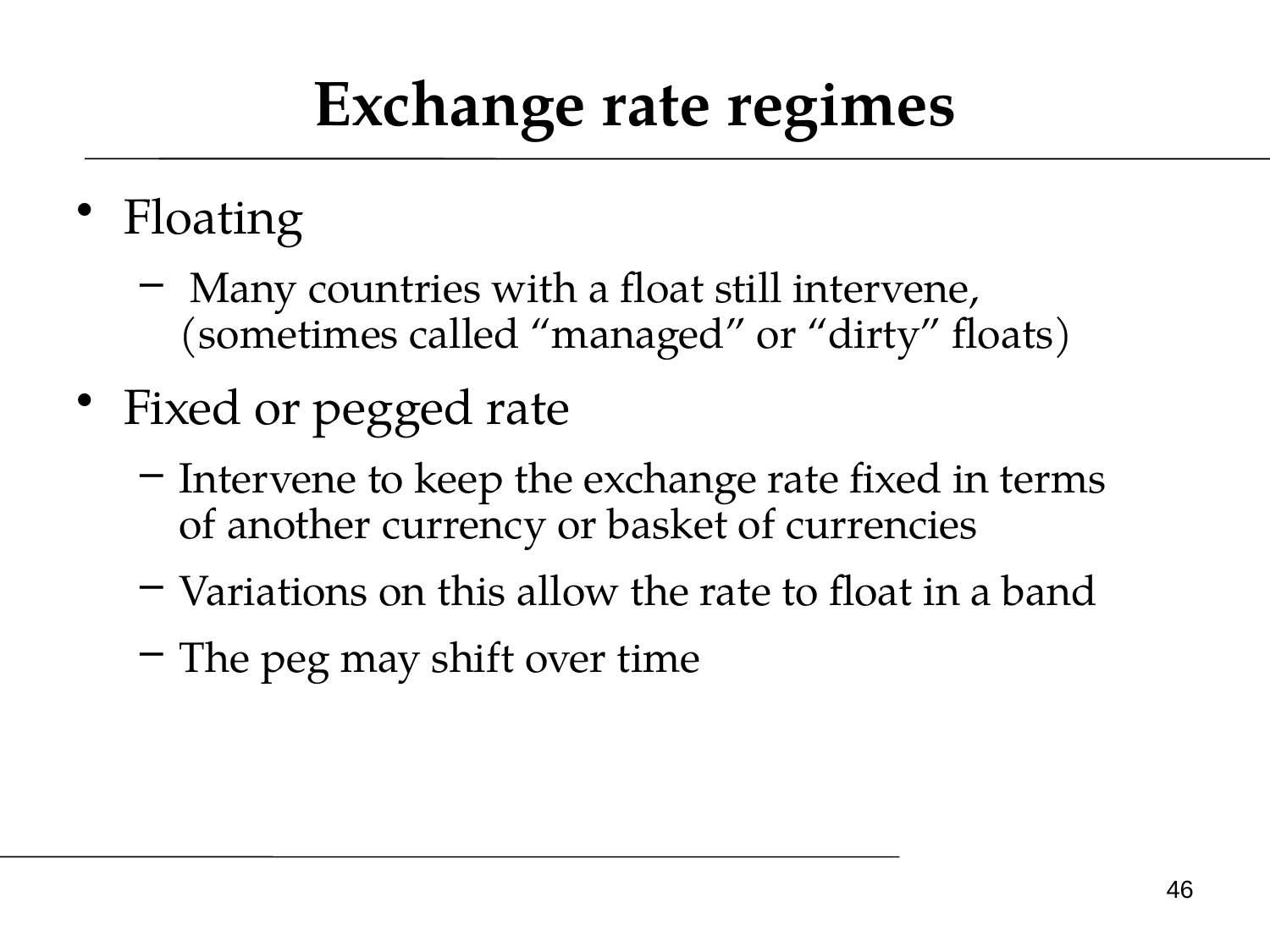

# Exchange rate regimes

Floating
 Many countries with a float still intervene, (sometimes called “managed” or “dirty” floats)
Fixed or pegged rate
Intervene to keep the exchange rate fixed in terms of another currency or basket of currencies
Variations on this allow the rate to float in a band
The peg may shift over time

46